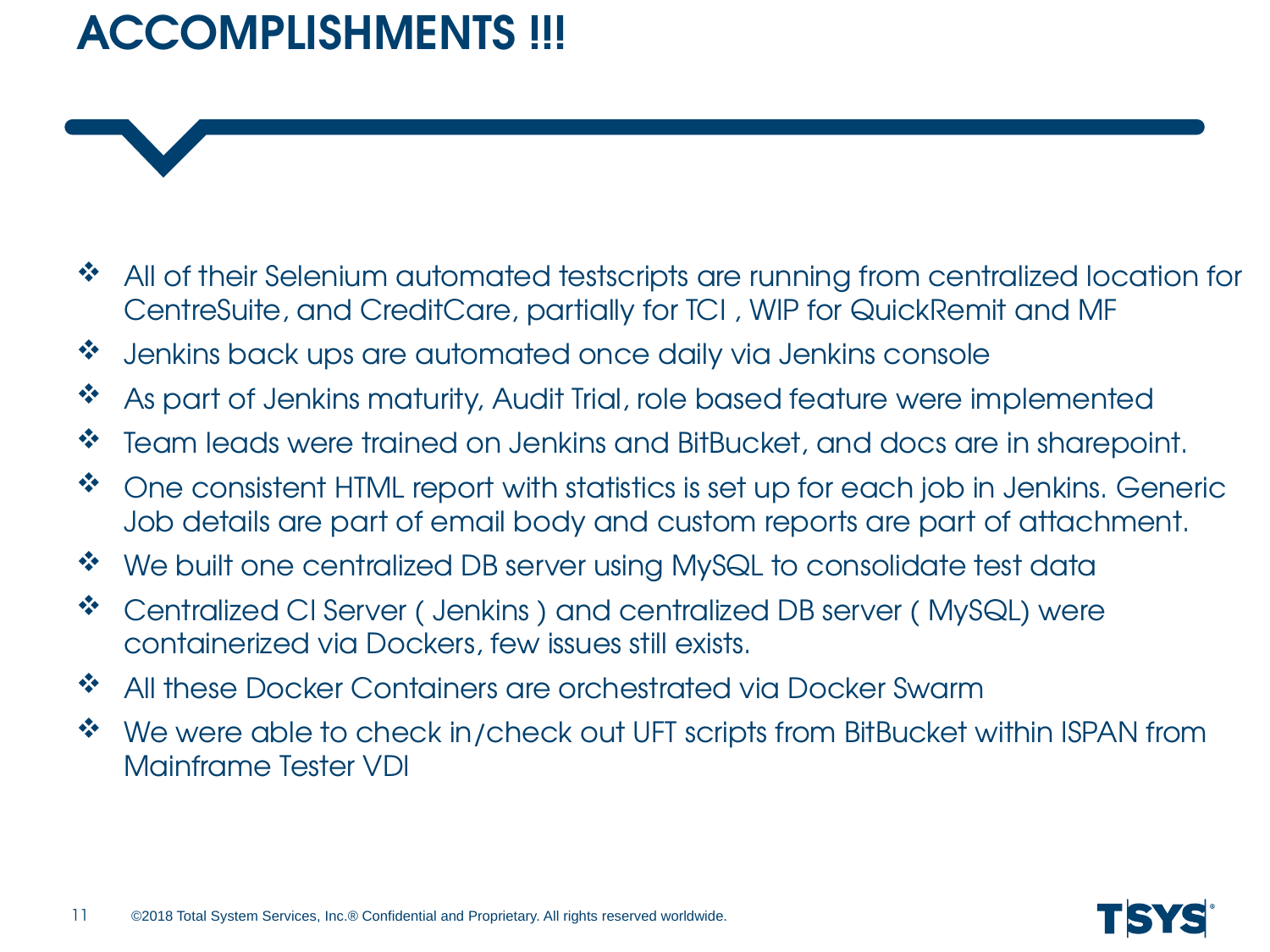

# Accomplishments !!!

All of their Selenium automated testscripts are running from centralized location for CentreSuite, and CreditCare, partially for TCI , WIP for QuickRemit and MF
Jenkins back ups are automated once daily via Jenkins console
As part of Jenkins maturity, Audit Trial, role based feature were implemented
Team leads were trained on Jenkins and BitBucket, and docs are in sharepoint.
One consistent HTML report with statistics is set up for each job in Jenkins. Generic Job details are part of email body and custom reports are part of attachment.
We built one centralized DB server using MySQL to consolidate test data
Centralized CI Server ( Jenkins ) and centralized DB server ( MySQL) were containerized via Dockers, few issues still exists.
All these Docker Containers are orchestrated via Docker Swarm
We were able to check in/check out UFT scripts from BitBucket within ISPAN from Mainframe Tester VDI

11
©2018 Total System Services, Inc.® Confidential and Proprietary. All rights reserved worldwide.